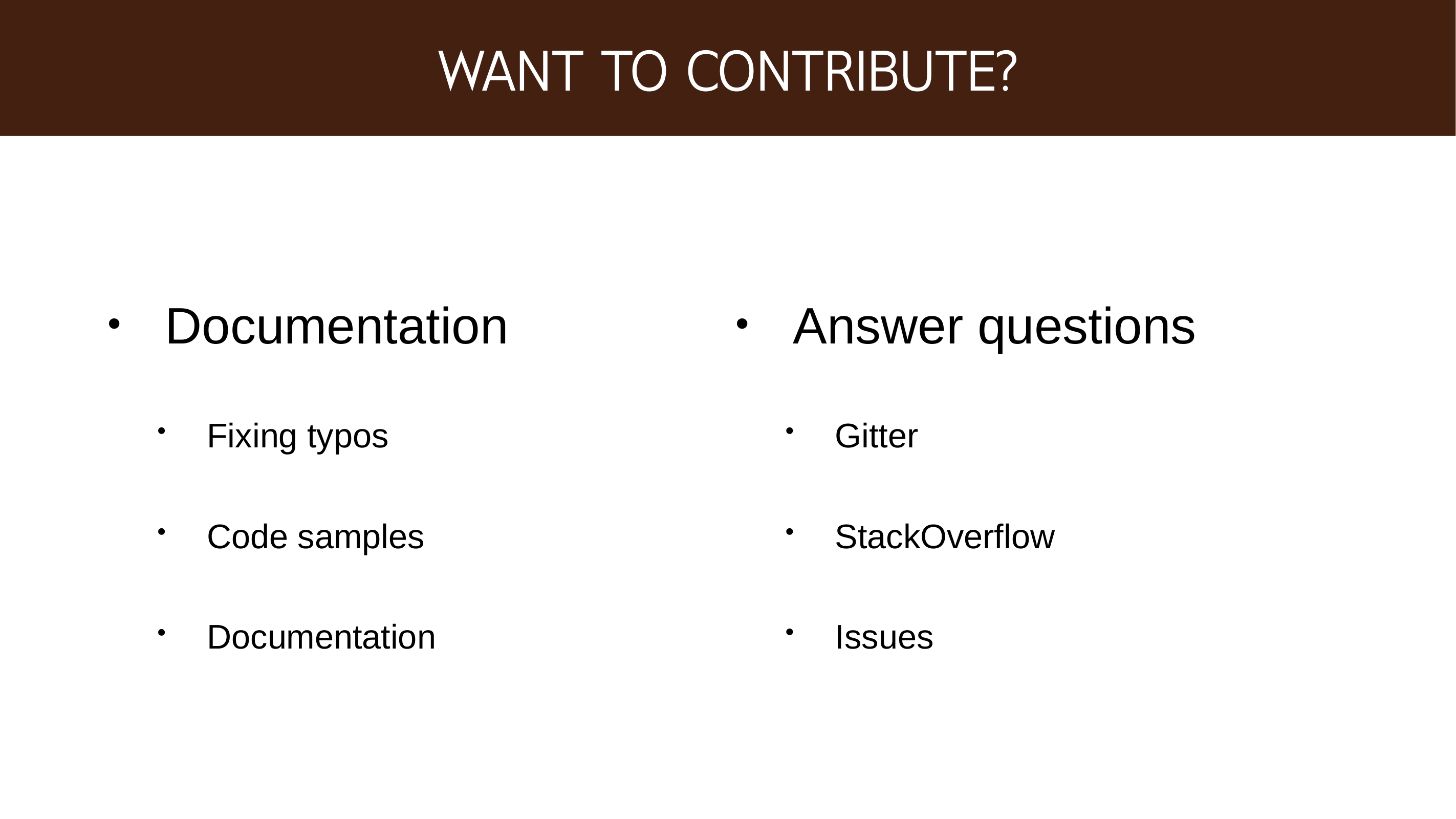

# Want to Contribute?
Documentation
Fixing typos
Code samples
Documentation
Answer questions
Gitter
StackOverflow
Issues